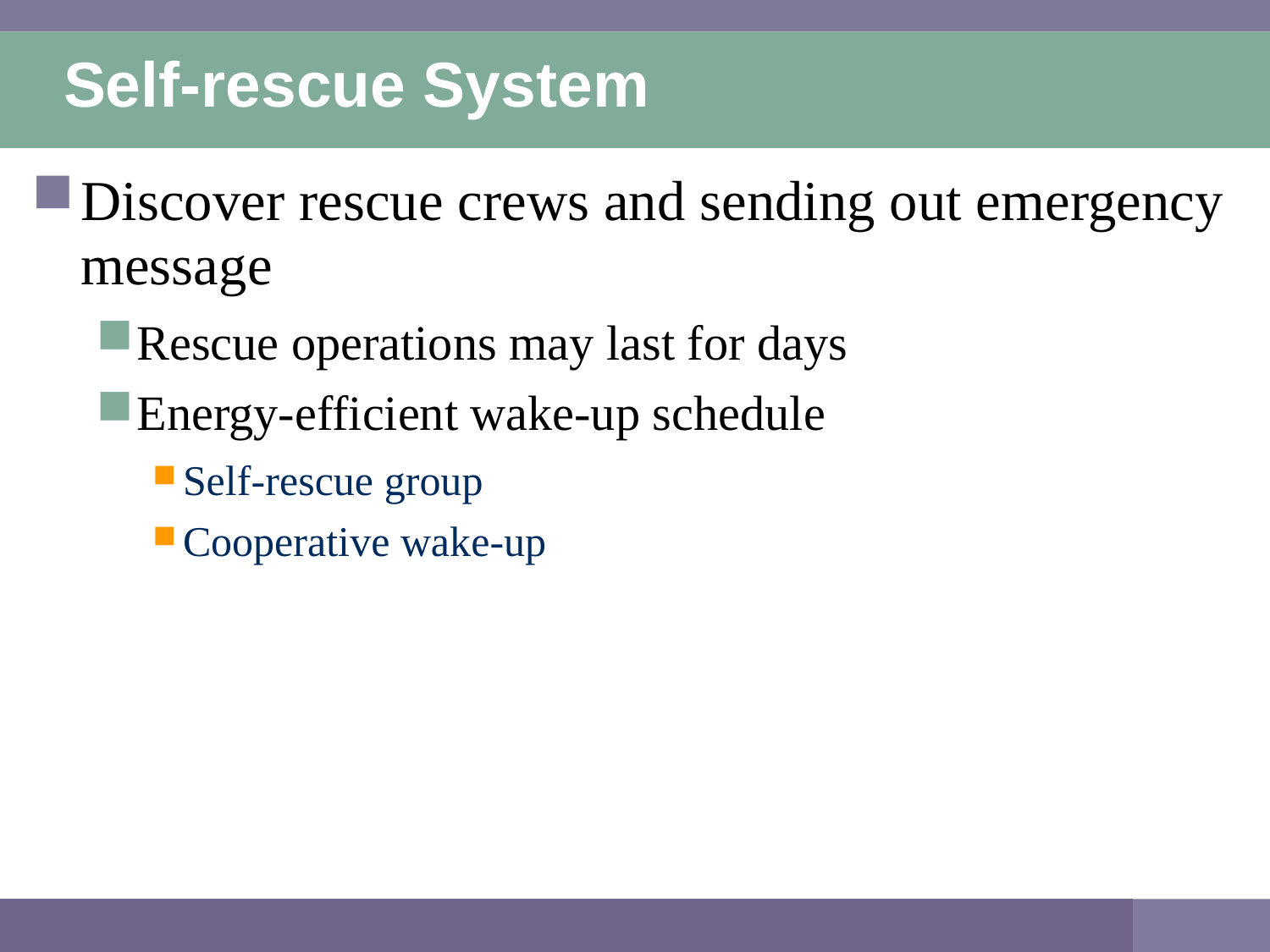

# Self-rescue System
Discover rescue crews and sending out emergency message
Rescue operations may last for days
Energy-efficient wake-up schedule
Self-rescue group
Cooperative wake-up